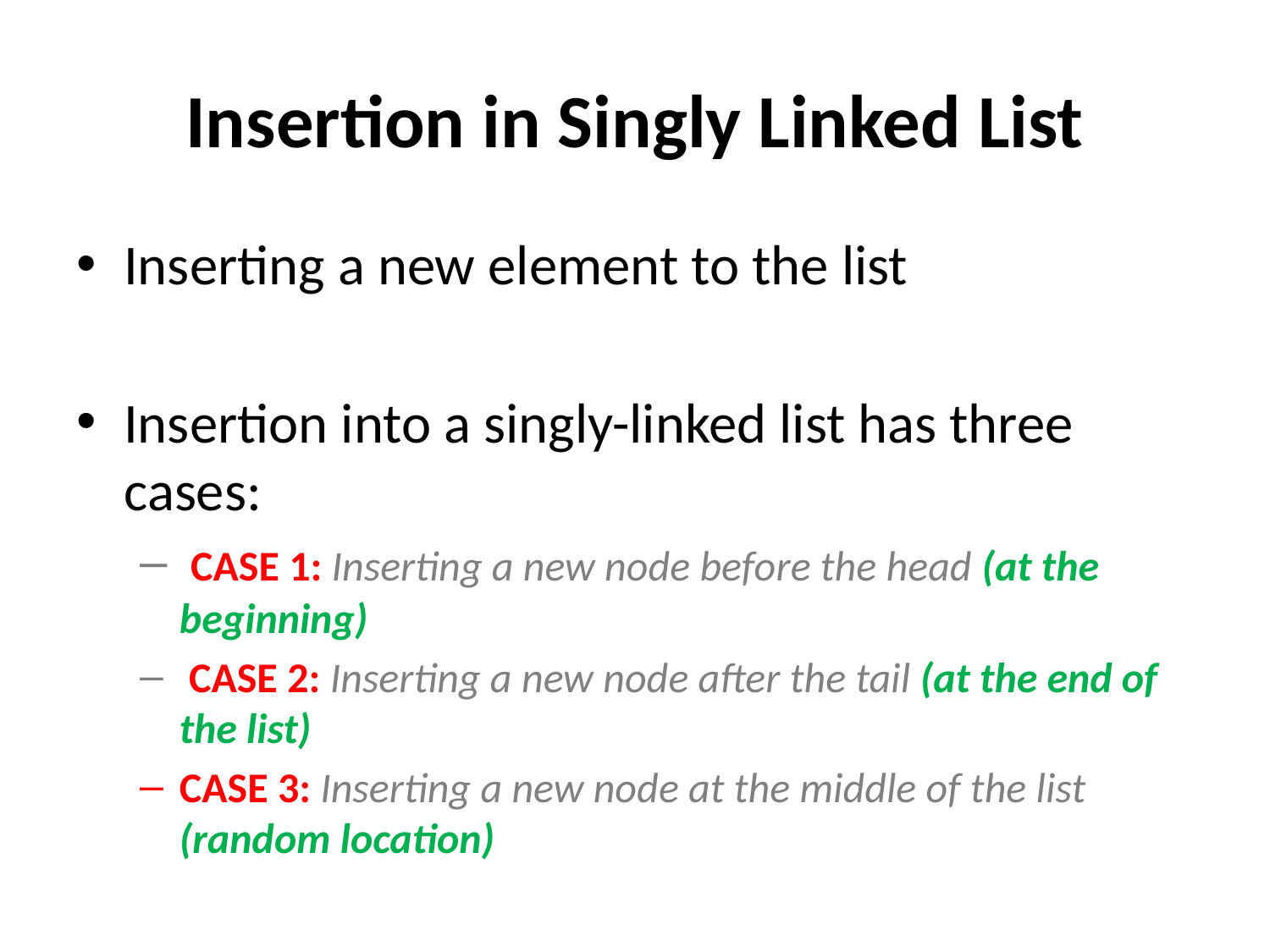

# Insertion in Singly Linked List
Inserting a new element to the list

Insertion into a singly-linked list has three cases:
 CASE 1: Inserting a new node before the head (at the beginning)
 CASE 2: Inserting a new node after the tail (at the end of the list)
CASE 3: Inserting a new node at the middle of the list (random location)